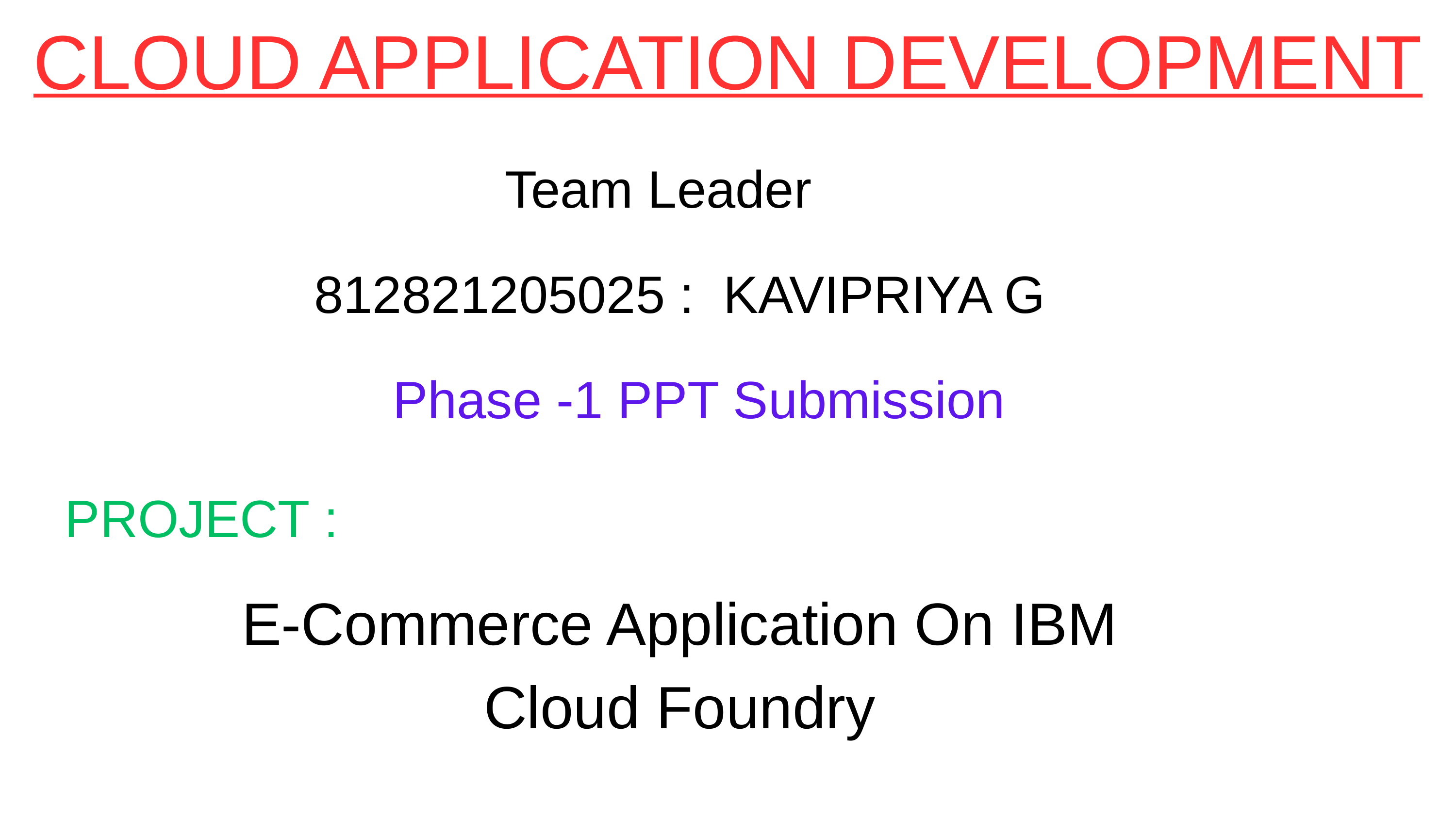

CLOUD APPLICATION DEVELOPMENT
Team Leader
812821205025 :  KAVIPRIYA G
Phase -1 PPT Submission
PROJECT :
E-Commerce Application On IBM Cloud Foundry